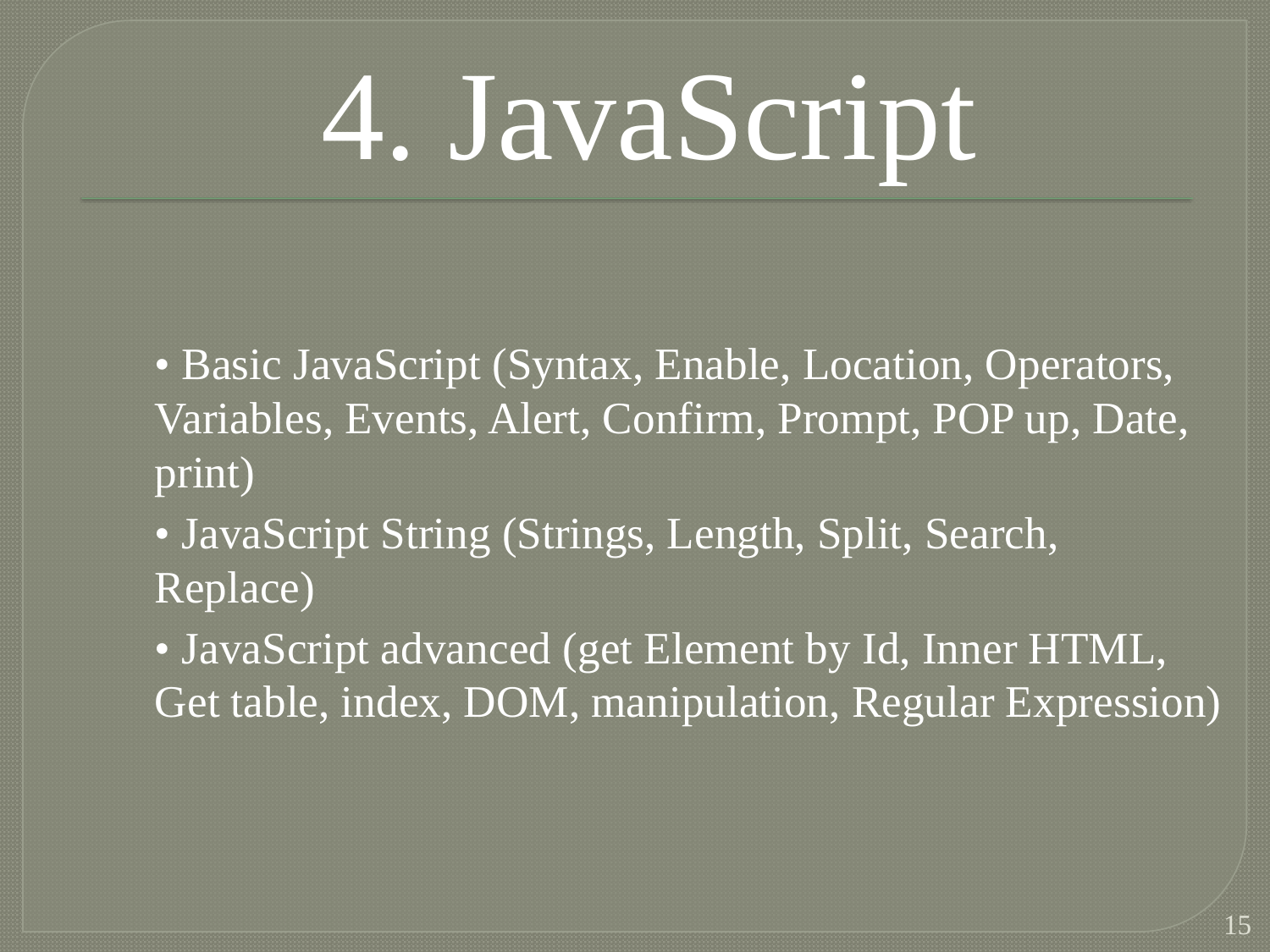

4. JavaScript

• Basic JavaScript (Syntax, Enable, Location, Operators, Variables, Events, Alert, Confirm, Prompt, POP up, Date, print)
• JavaScript String (Strings, Length, Split, Search, Replace)
• JavaScript advanced (get Element by Id, Inner HTML, Get table, index, DOM, manipulation, Regular Expression)
15